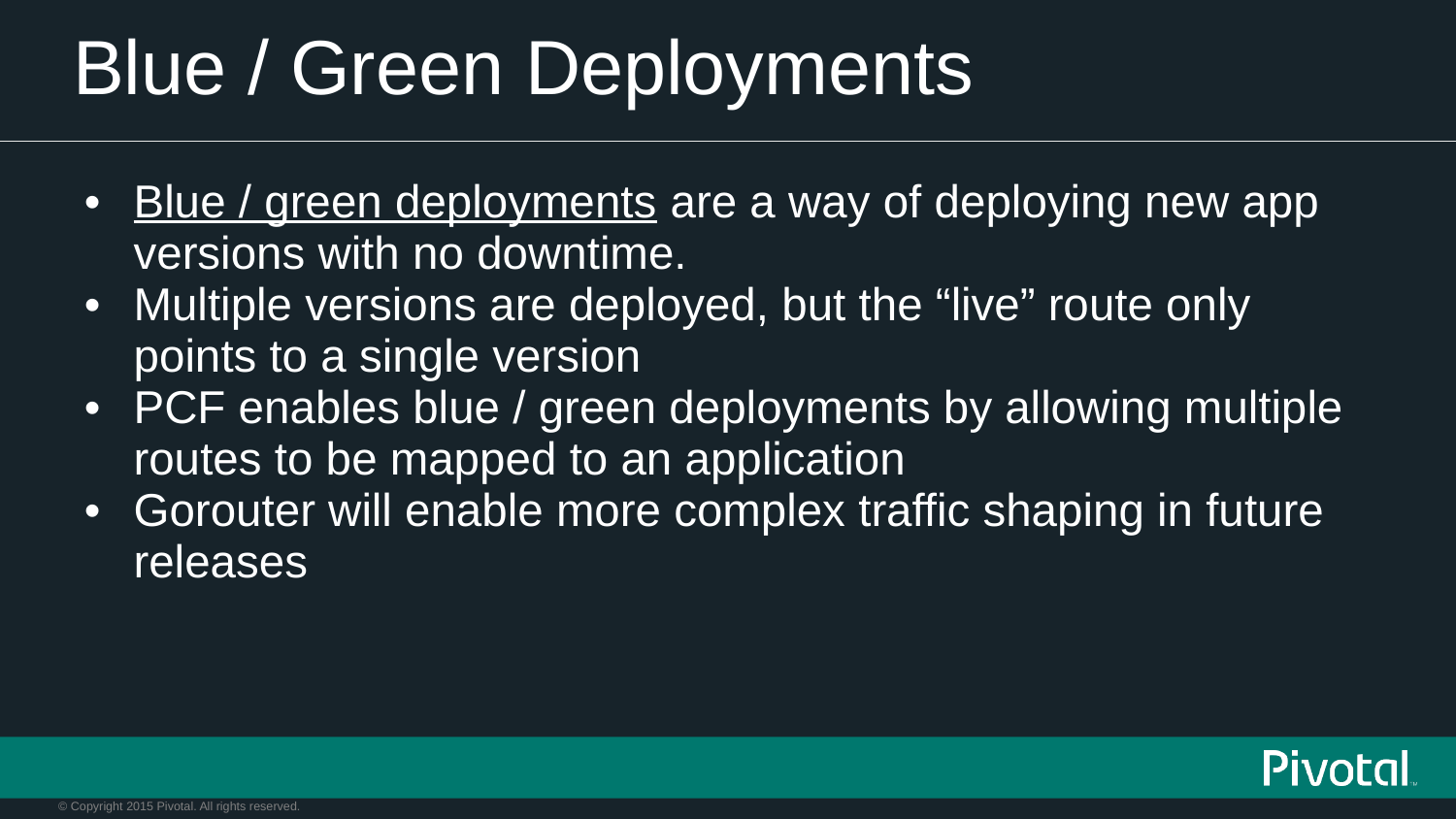

# Blue / Green Deployments
Blue / green deployments are a way of deploying new app versions with no downtime.
Multiple versions are deployed, but the “live” route only points to a single version
PCF enables blue / green deployments by allowing multiple routes to be mapped to an application
Gorouter will enable more complex traffic shaping in future releases